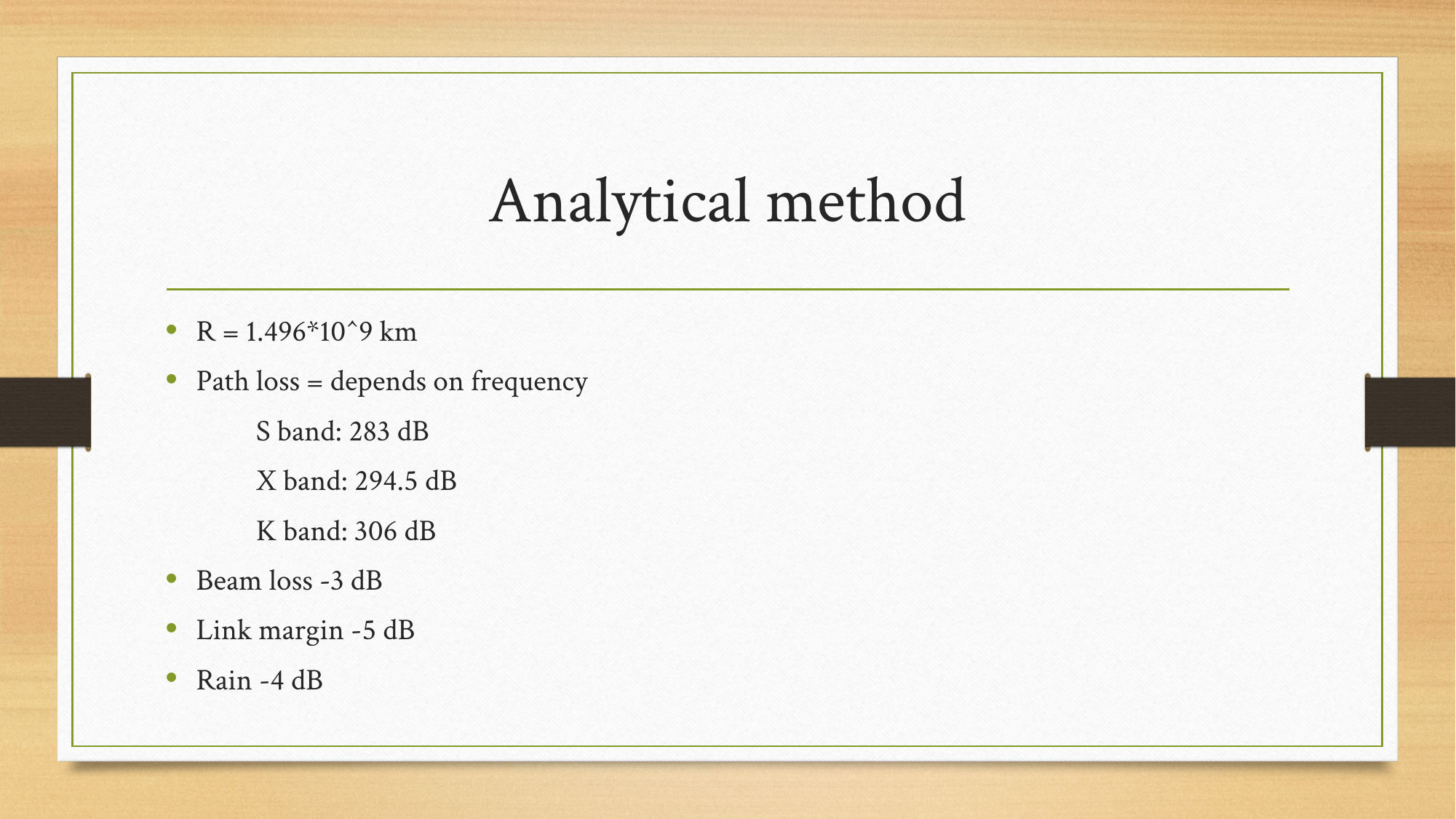

# Analytical method
R = 1.496*10^9 km
Path loss = depends on frequency
	S band: 283 dB
	X band: 294.5 dB
	K band: 306 dB
Beam loss -3 dB
Link margin -5 dB
Rain -4 dB